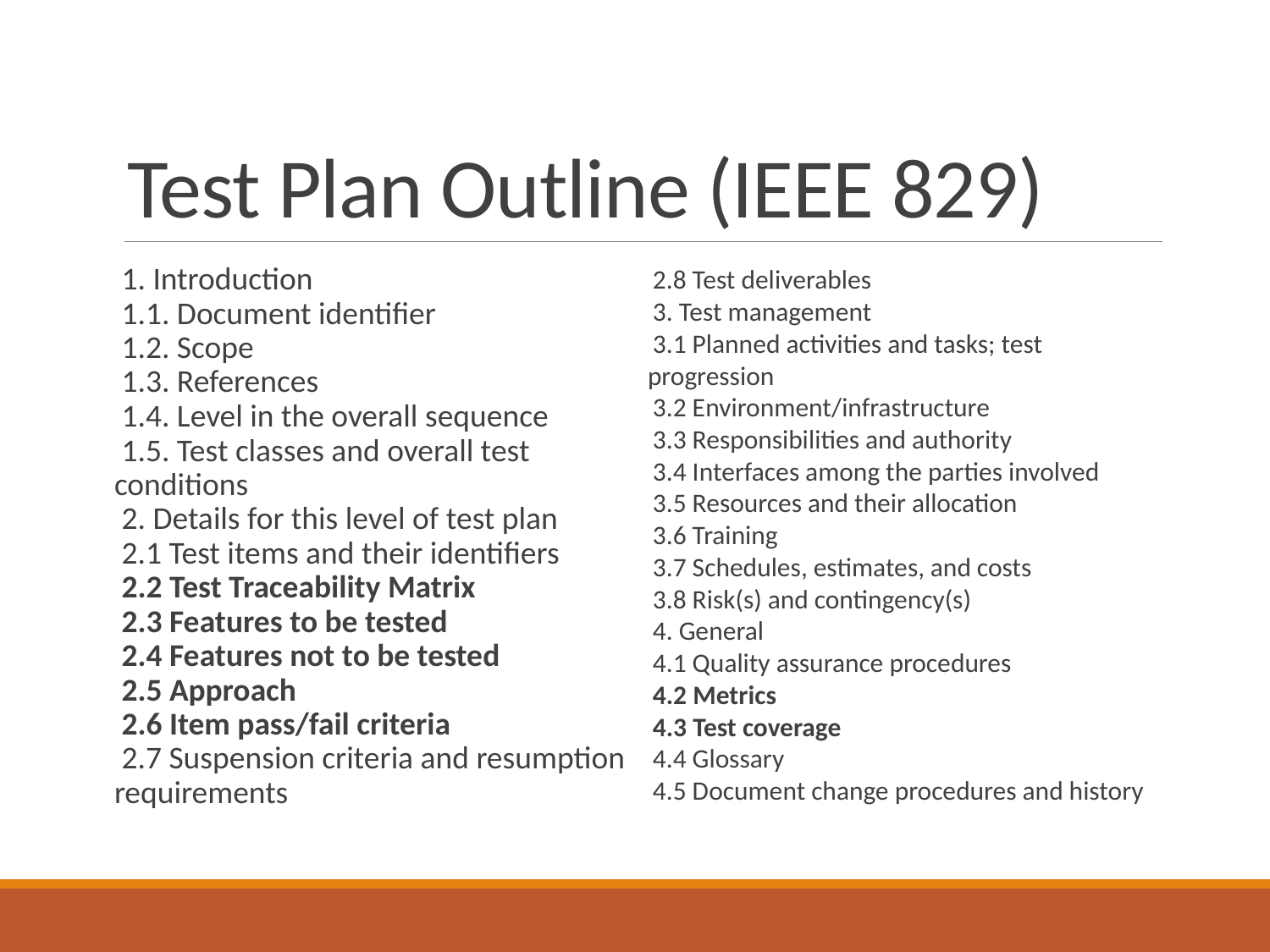

# Test Plan Outline (IEEE 829)
1. Introduction
1.1. Document identifier
1.2. Scope
1.3. References
1.4. Level in the overall sequence
1.5. Test classes and overall test conditions
2. Details for this level of test plan
2.1 Test items and their identifiers
2.2 Test Traceability Matrix
2.3 Features to be tested
2.4 Features not to be tested
2.5 Approach
2.6 Item pass/fail criteria
2.7 Suspension criteria and resumption requirements
2.8 Test deliverables
3. Test management
3.1 Planned activities and tasks; test progression
3.2 Environment/infrastructure
3.3 Responsibilities and authority
3.4 Interfaces among the parties involved
3.5 Resources and their allocation
3.6 Training
3.7 Schedules, estimates, and costs
3.8 Risk(s) and contingency(s)
4. General
4.1 Quality assurance procedures
4.2 Metrics
4.3 Test coverage
4.4 Glossary
4.5 Document change procedures and history